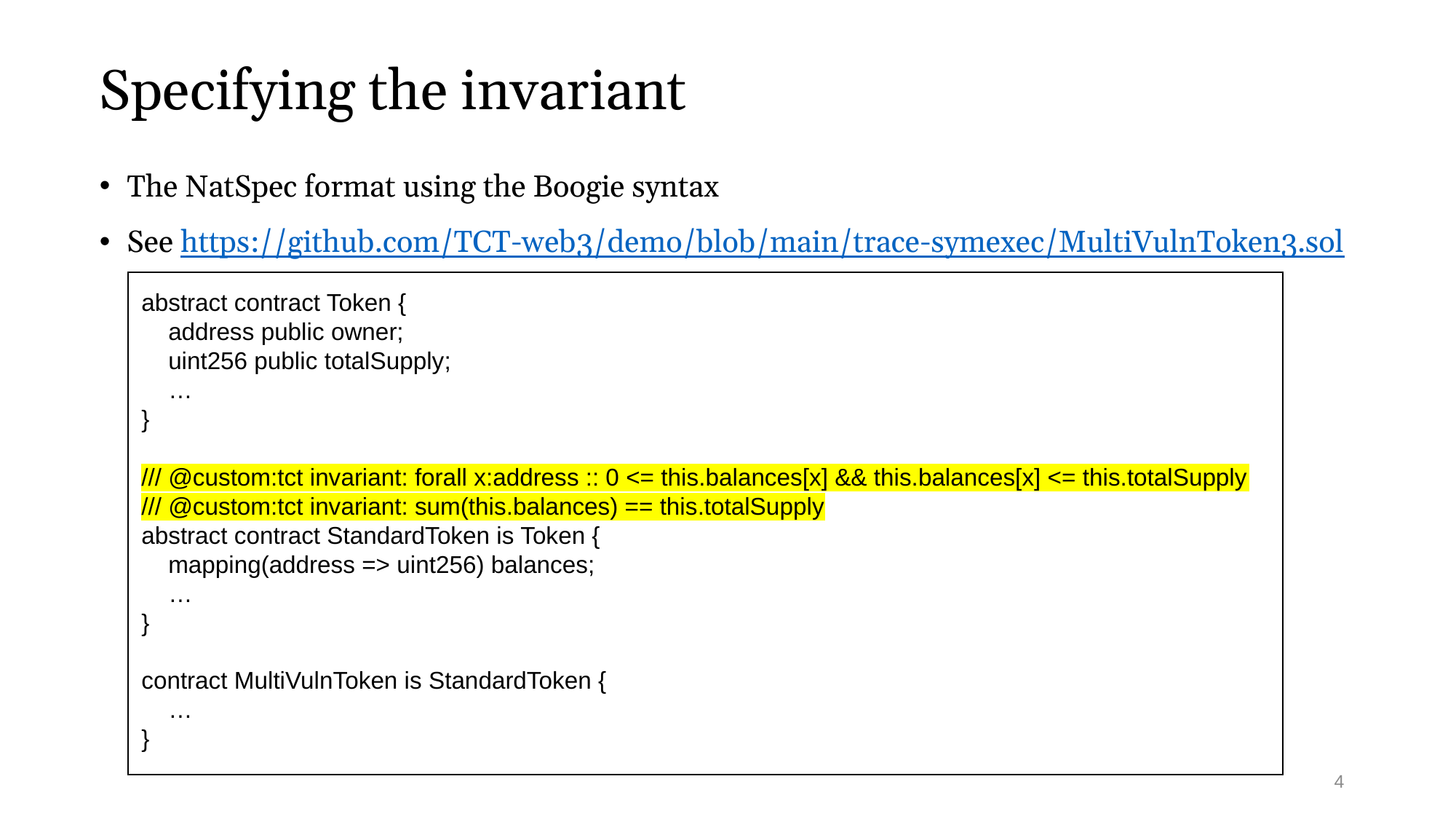

# Specifying the invariant
The NatSpec format using the Boogie syntax
See https://github.com/TCT-web3/demo/blob/main/trace-symexec/MultiVulnToken3.sol

abstract contract Token {
    address public owner;
    uint256 public totalSupply;
    …
}

/// @custom:tct invariant: forall x:address :: 0 <= this.balances[x] && this.balances[x] <= this.totalSupply
/// @custom:tct invariant: sum(this.balances) == this.totalSupply
abstract contract StandardToken is Token {
    mapping(address => uint256) balances;
    …
}

contract MultiVulnToken is StandardToken {
    …
}
4